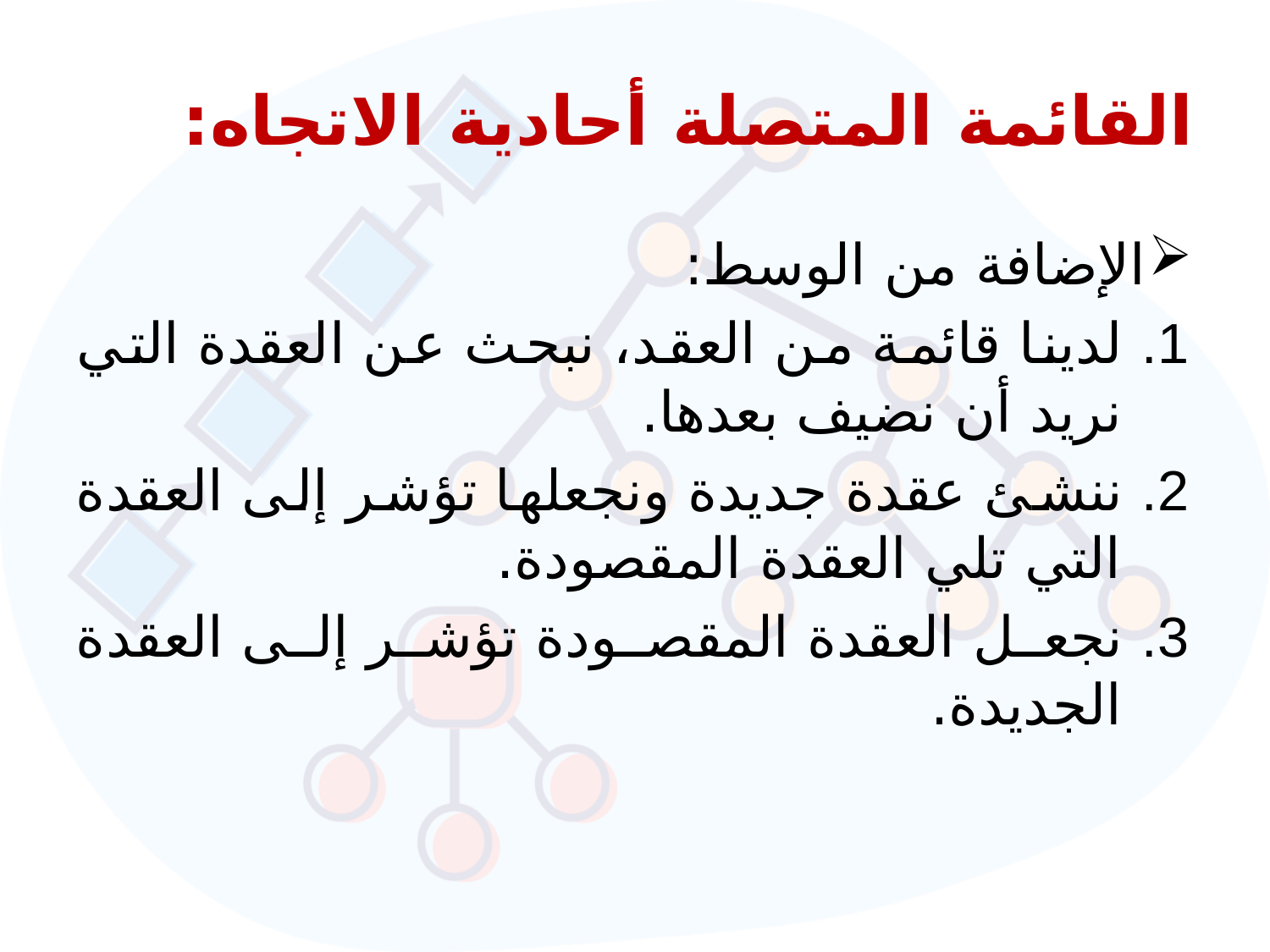

# القائمة المتصلة أحادية الاتجاه:
الإضافة من الوسط:
لدينا قائمة من العقد، نبحث عن العقدة التي نريد أن نضيف بعدها.
ننشئ عقدة جديدة ونجعلها تؤشر إلى العقدة التي تلي العقدة المقصودة.
نجعل العقدة المقصودة تؤشر إلى العقدة الجديدة.